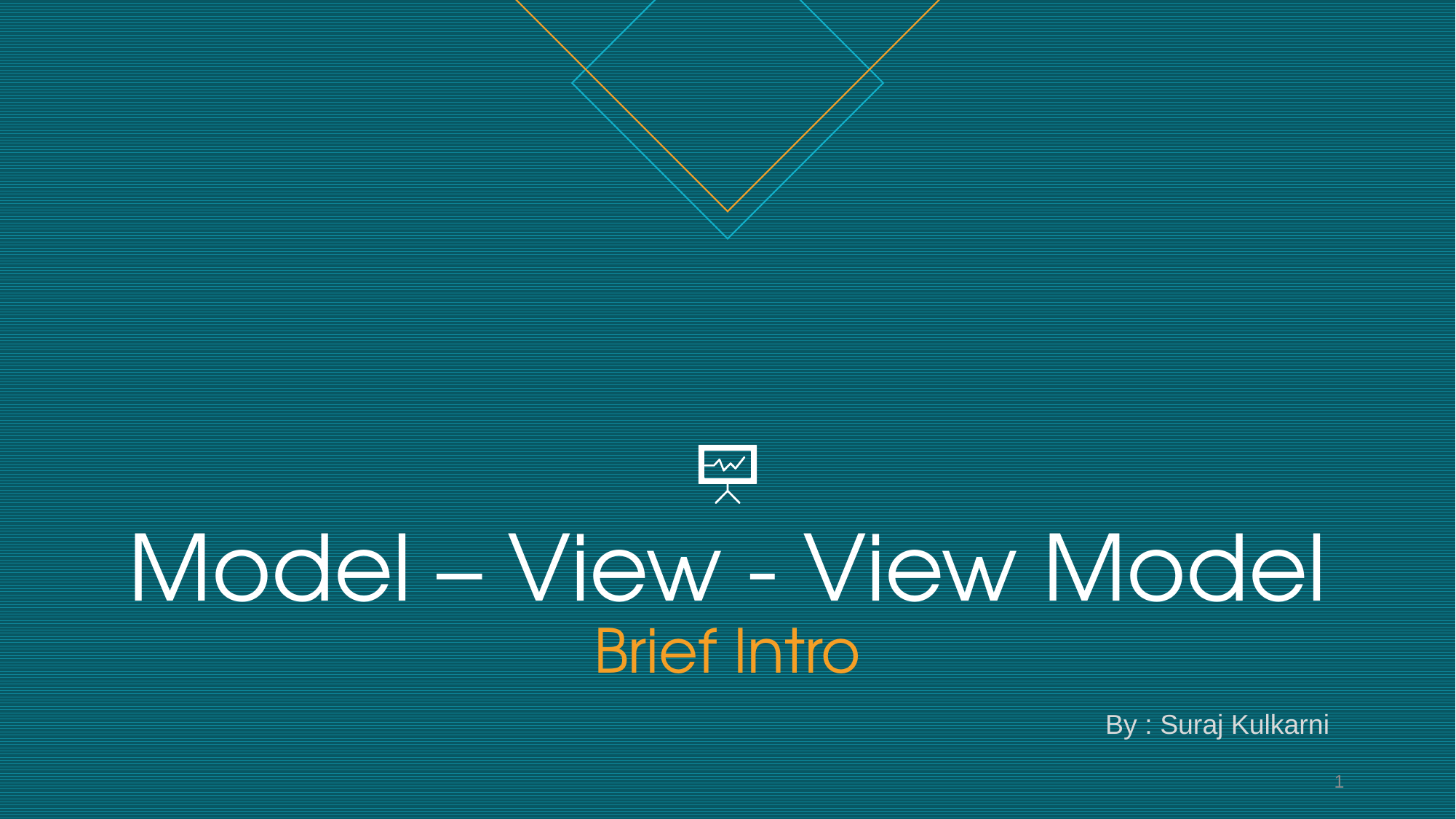

# Model – View - View Model Brief Intro
By : Suraj Kulkarni
1